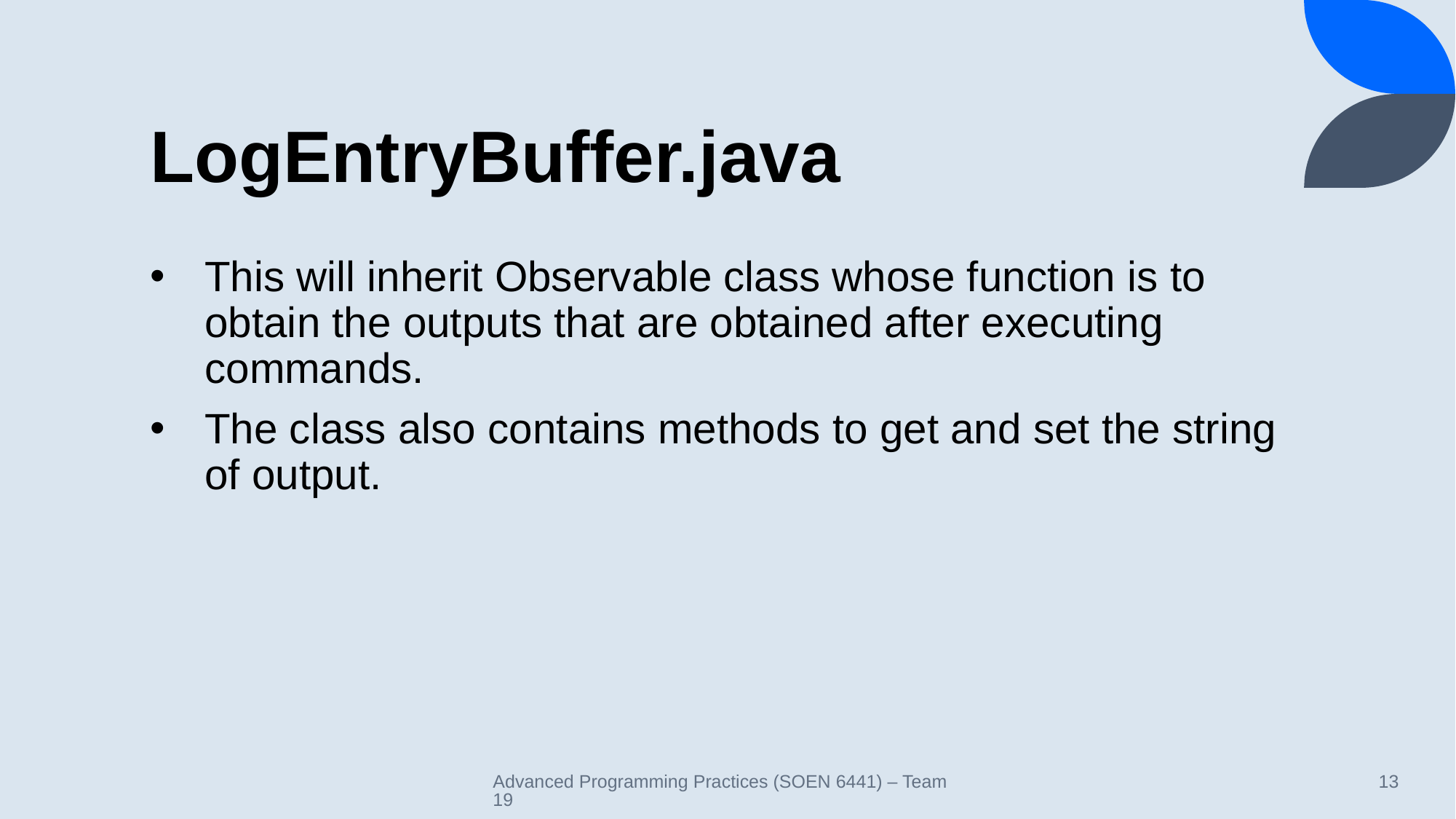

# LogEntryBuffer.java
This will inherit Observable class whose function is to obtain the outputs that are obtained after executing commands.
The class also contains methods to get and set the string of output.
Advanced Programming Practices (SOEN 6441) – Team 19
13